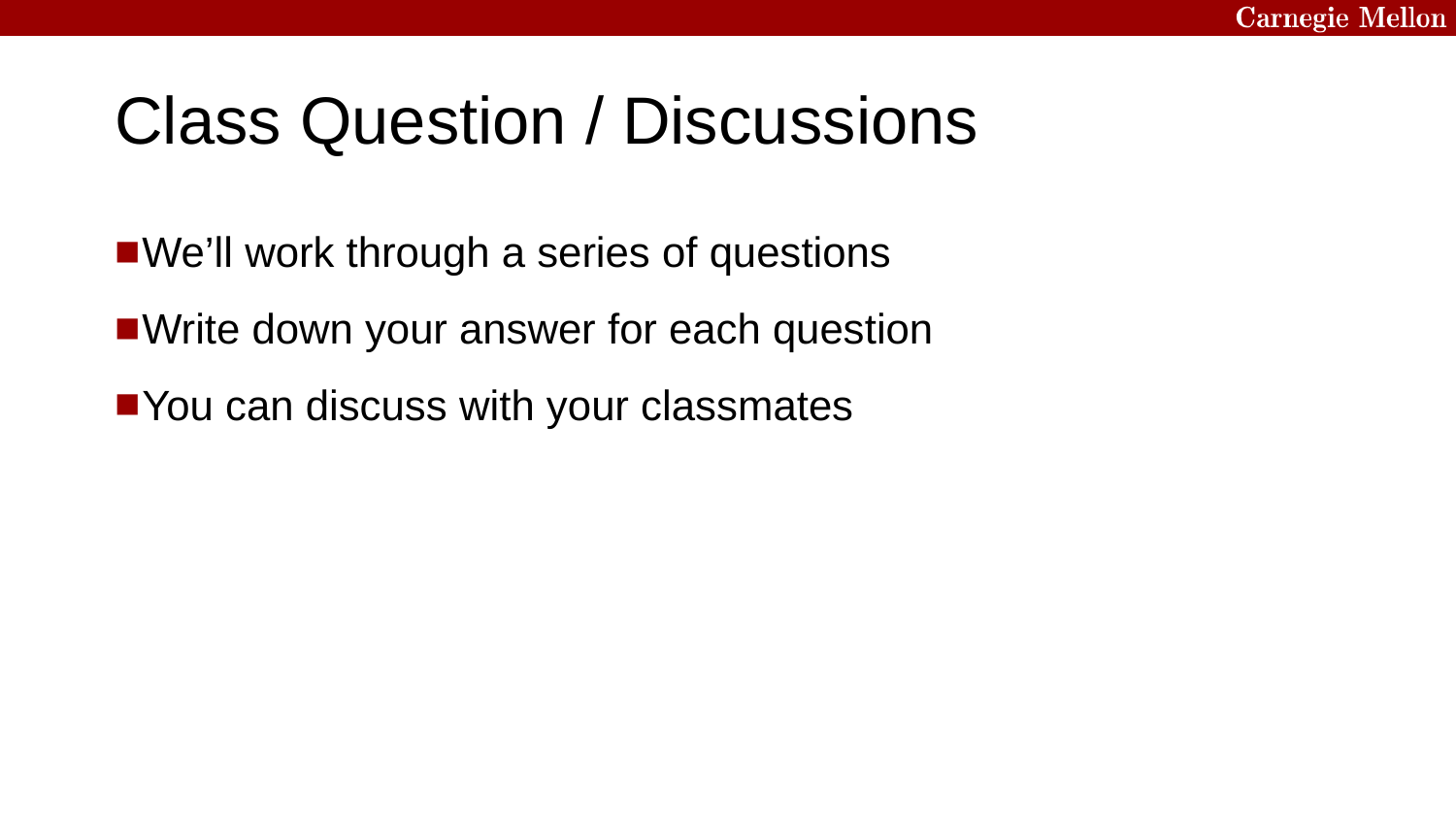

Class Question / Discussions
We’ll work through a series of questions
Write down your answer for each question
You can discuss with your classmates